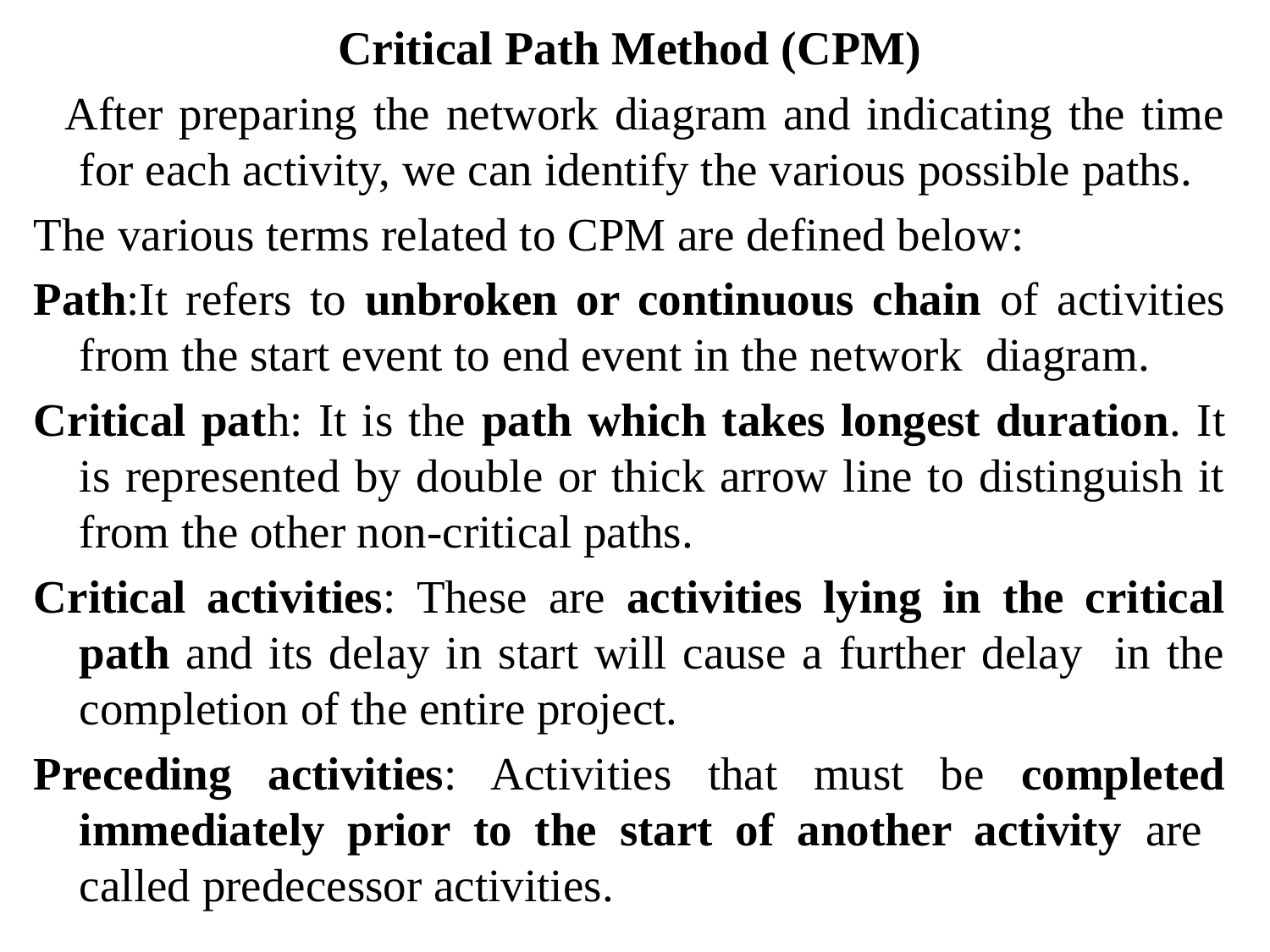

#
Critical Path Method (CPM)
    After preparing the network diagram and indicating the time for each activity, we can identify the various possible paths.
The various terms related to CPM are defined below:
Path:It refers to unbroken or continuous chain of activities from the start event to end event in the network  diagram.
Critical path: It is the path which takes longest duration. It is represented by double or thick arrow line to distinguish it from the other non-critical paths.
Critical activities: These are activities lying in the critical path and its delay in start will cause a further delay  in the completion of the entire project.
Preceding activities: Activities that must be completed immediately prior to the start of another activity are  called predecessor activities.